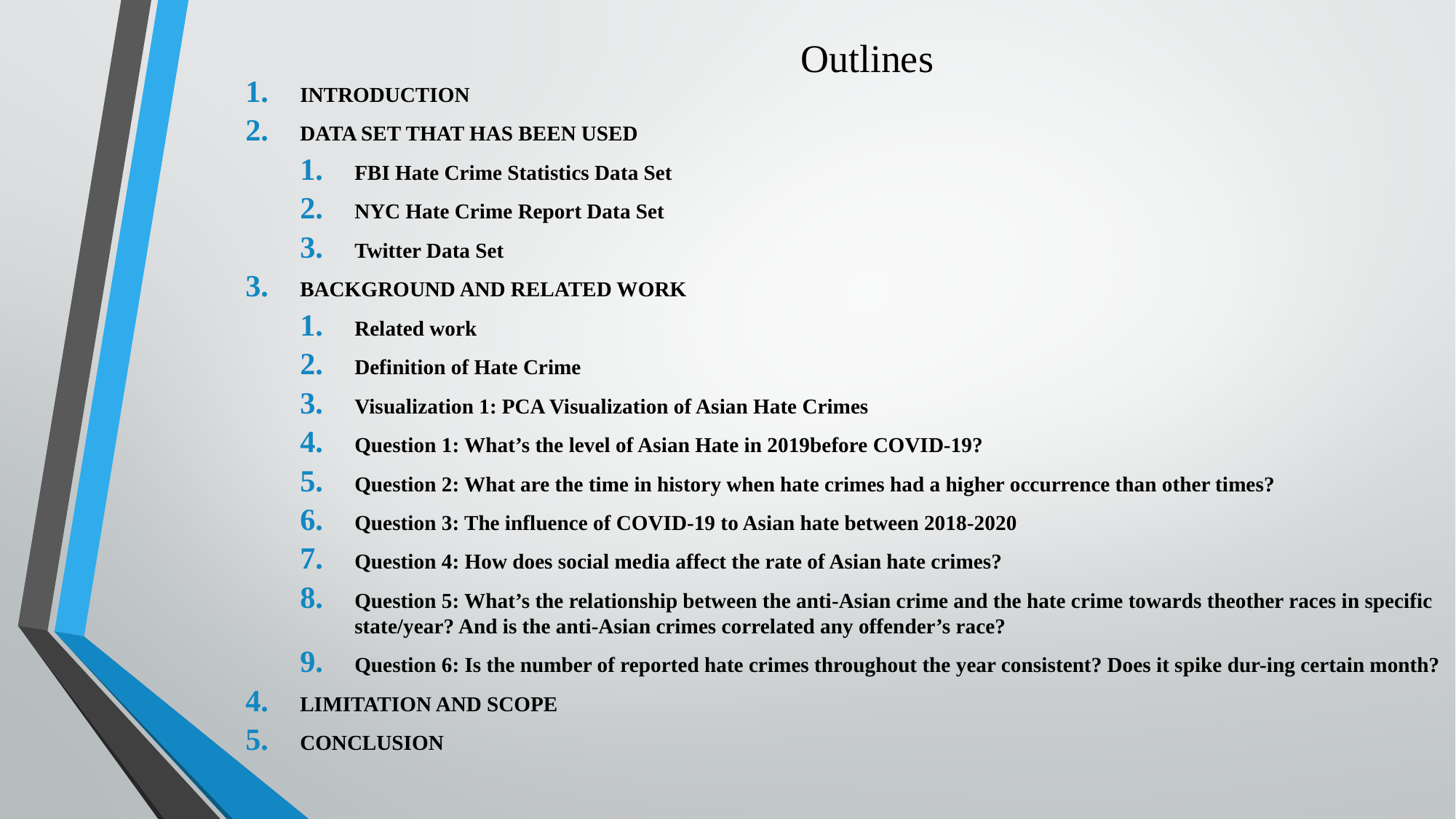

# Outlines
INTRODUCTION
DATA SET THAT HAS BEEN USED
FBI Hate Crime Statistics Data Set
NYC Hate Crime Report Data Set
Twitter Data Set
BACKGROUND AND RELATED WORK
Related work
Definition of Hate Crime
Visualization 1: PCA Visualization of Asian Hate Crimes
Question 1: What’s the level of Asian Hate in 2019before COVID-19?
Question 2: What are the time in history when hate crimes had a higher occurrence than other times?
Question 3: The influence of COVID-19 to Asian hate between 2018-2020
Question 4: How does social media affect the rate of Asian hate crimes?
Question 5: What’s the relationship between the anti-Asian crime and the hate crime towards theother races in specific state/year? And is the anti-Asian crimes correlated any offender’s race?
Question 6: Is the number of reported hate crimes throughout the year consistent? Does it spike dur-ing certain month?
LIMITATION AND SCOPE
CONCLUSION